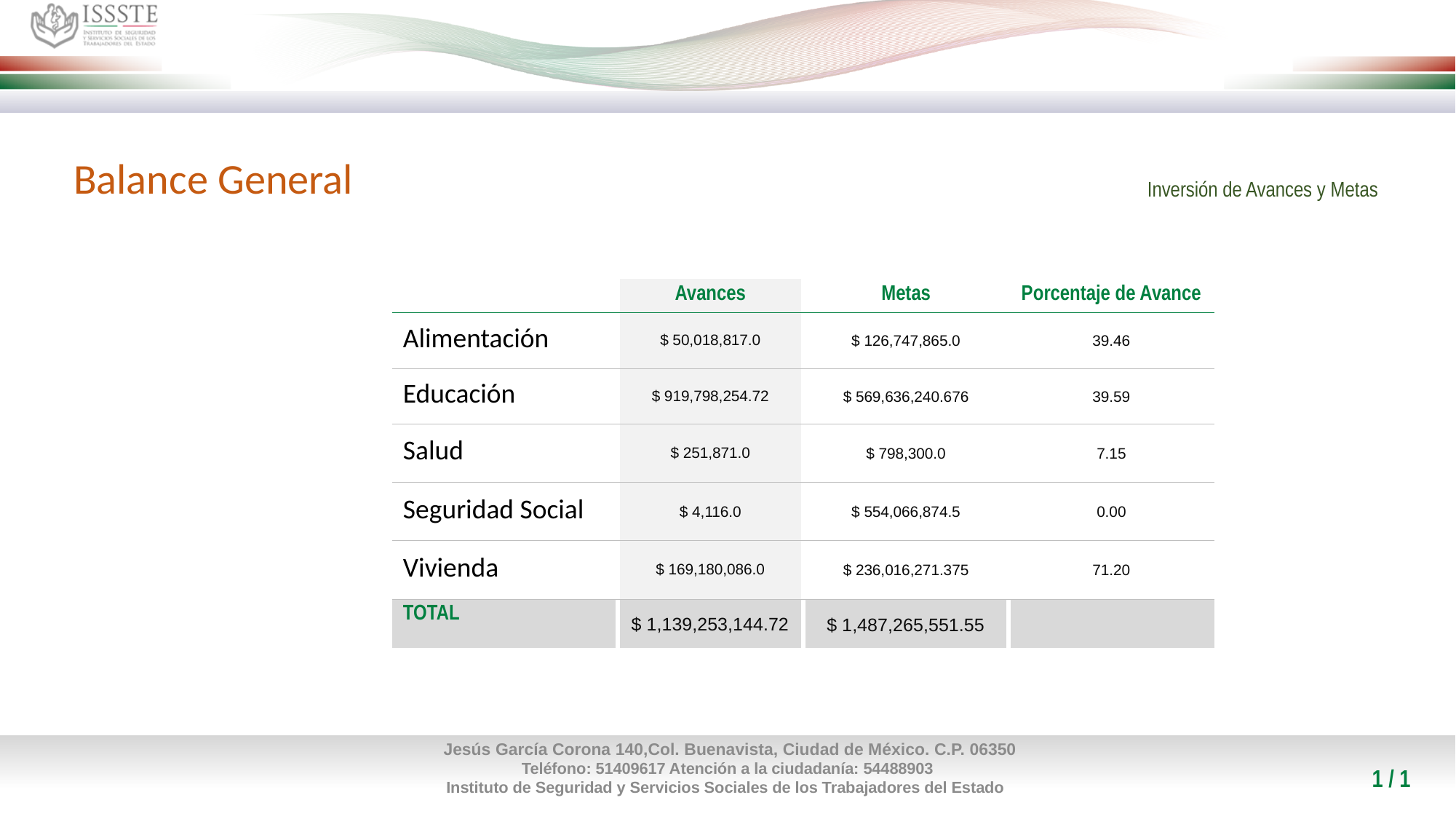

#
Inversión de Avances y Metas
Balance General
|  | Avances | Metas | Porcentaje de Avance |
| --- | --- | --- | --- |
| Alimentación | $ 50,018,817.0 | $ 126,747,865.0 | 39.46 |
| Educación | $ 919,798,254.72 | $ 569,636,240.676 | 39.59 |
| Salud | $ 251,871.0 | $ 798,300.0 | 7.15 |
| Seguridad Social | $ 4,116.0 | $ 554,066,874.5 | 0.00 |
| Vivienda | $ 169,180,086.0 | $ 236,016,271.375 | 71.20 |
| TOTAL | $ 1,139,253,144.72 | $ 1,487,265,551.55 |  |
1 / 1